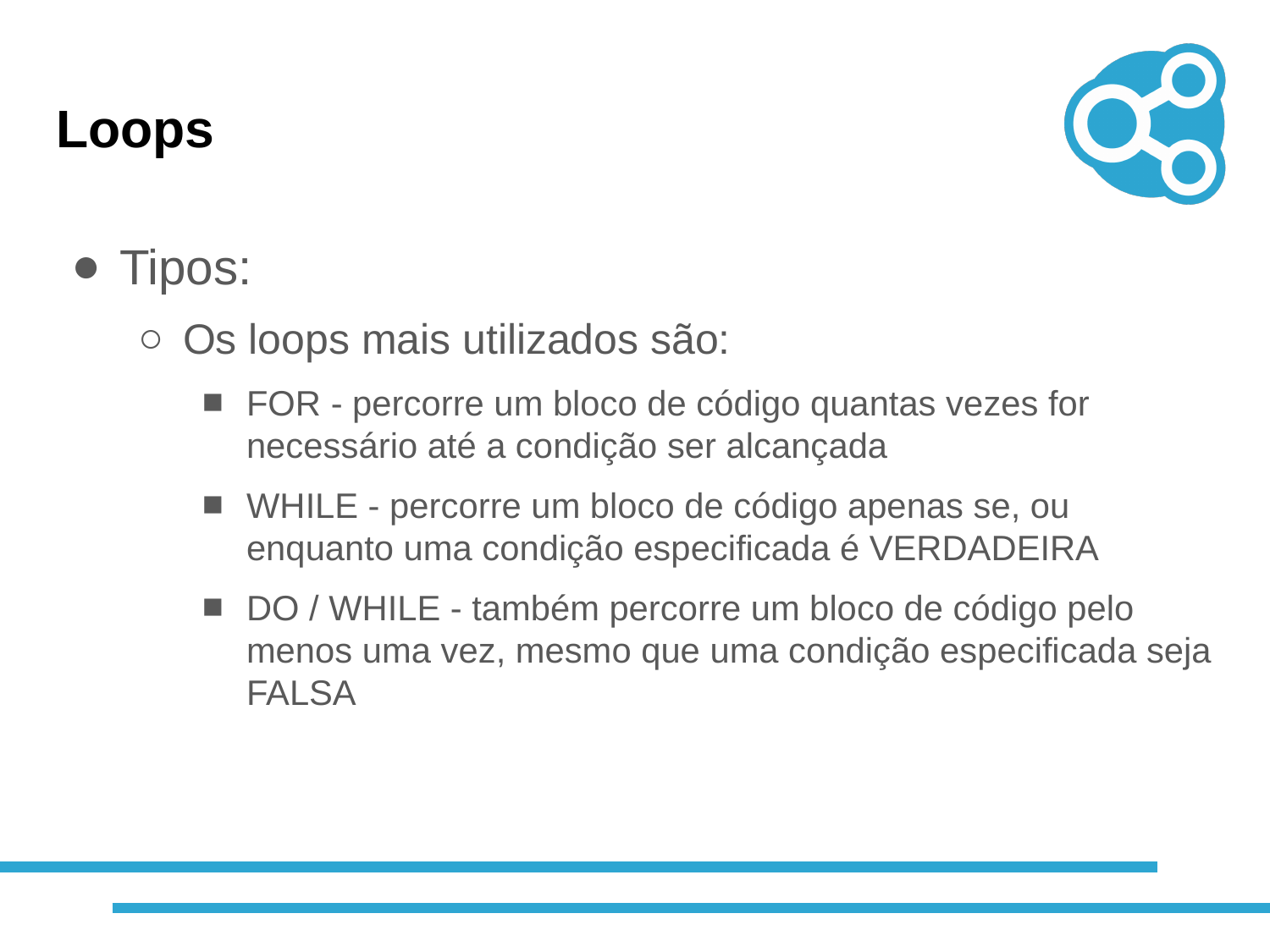

# Loops
Tipos:
Os loops mais utilizados são:
FOR - percorre um bloco de código quantas vezes for necessário até a condição ser alcançada
WHILE - percorre um bloco de código apenas se, ou enquanto uma condição especificada é VERDADEIRA
DO / WHILE - também percorre um bloco de código pelo menos uma vez, mesmo que uma condição especificada seja FALSA